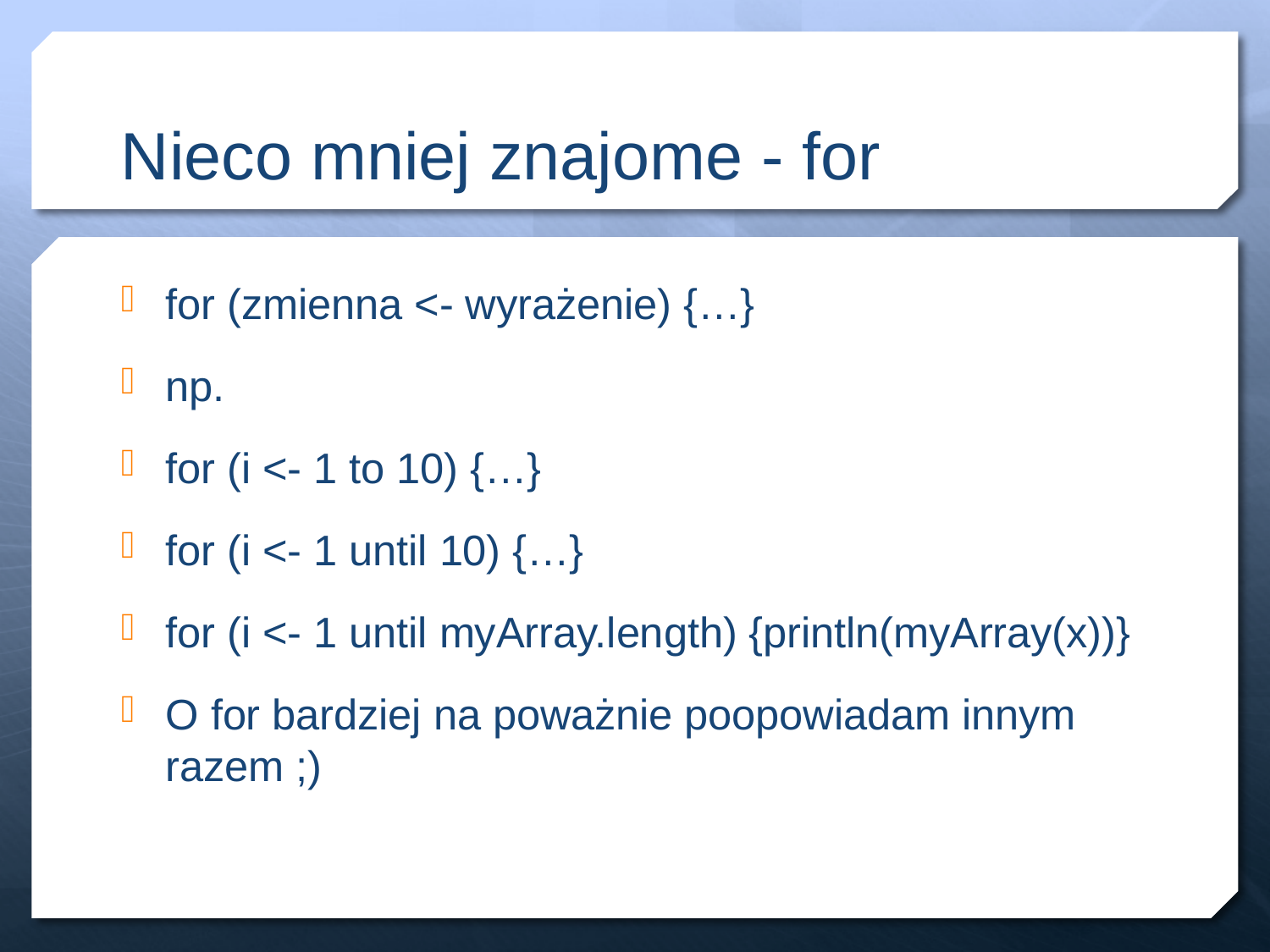

# Nieco mniej znajome - for
for (zmienna <- wyrażenie) {…}
np.
for (i <- 1 to 10) {…}
for (i <- 1 until 10) {…}
for (i <- 1 until myArray.length) {println(myArray(x))}
O for bardziej na poważnie poopowiadam innym razem ;)